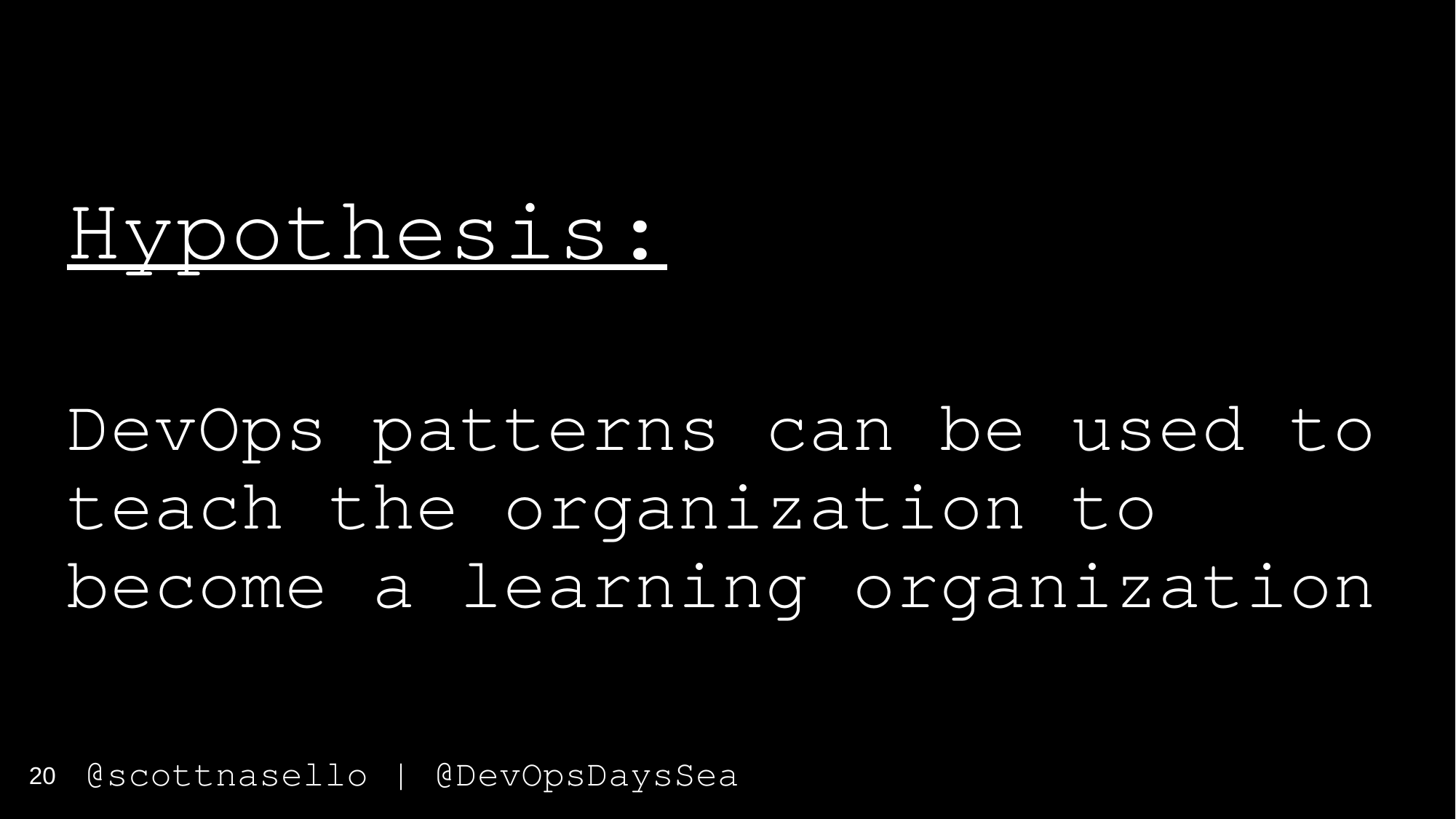

Hypothesis:

DevOps patterns can be used to teach the organization to become a learning organization

20